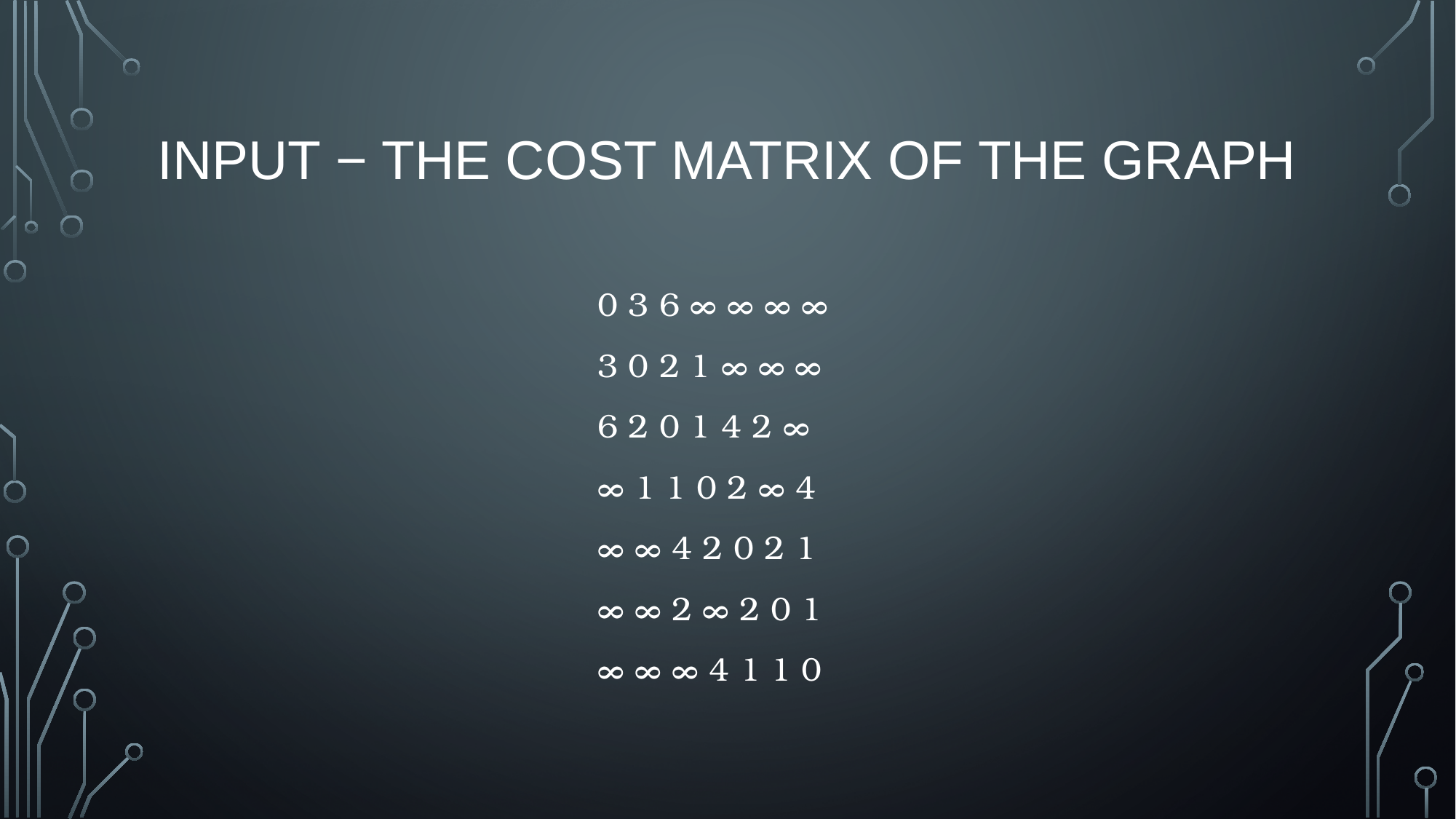

# Input − The cost matrix of the graph
0 3 6 ∞ ∞ ∞ ∞
3 0 2 1 ∞ ∞ ∞
6 2 0 1 4 2 ∞
∞ 1 1 0 2 ∞ 4
∞ ∞ 4 2 0 2 1
∞ ∞ 2 ∞ 2 0 1
∞ ∞ ∞ 4 1 1 0